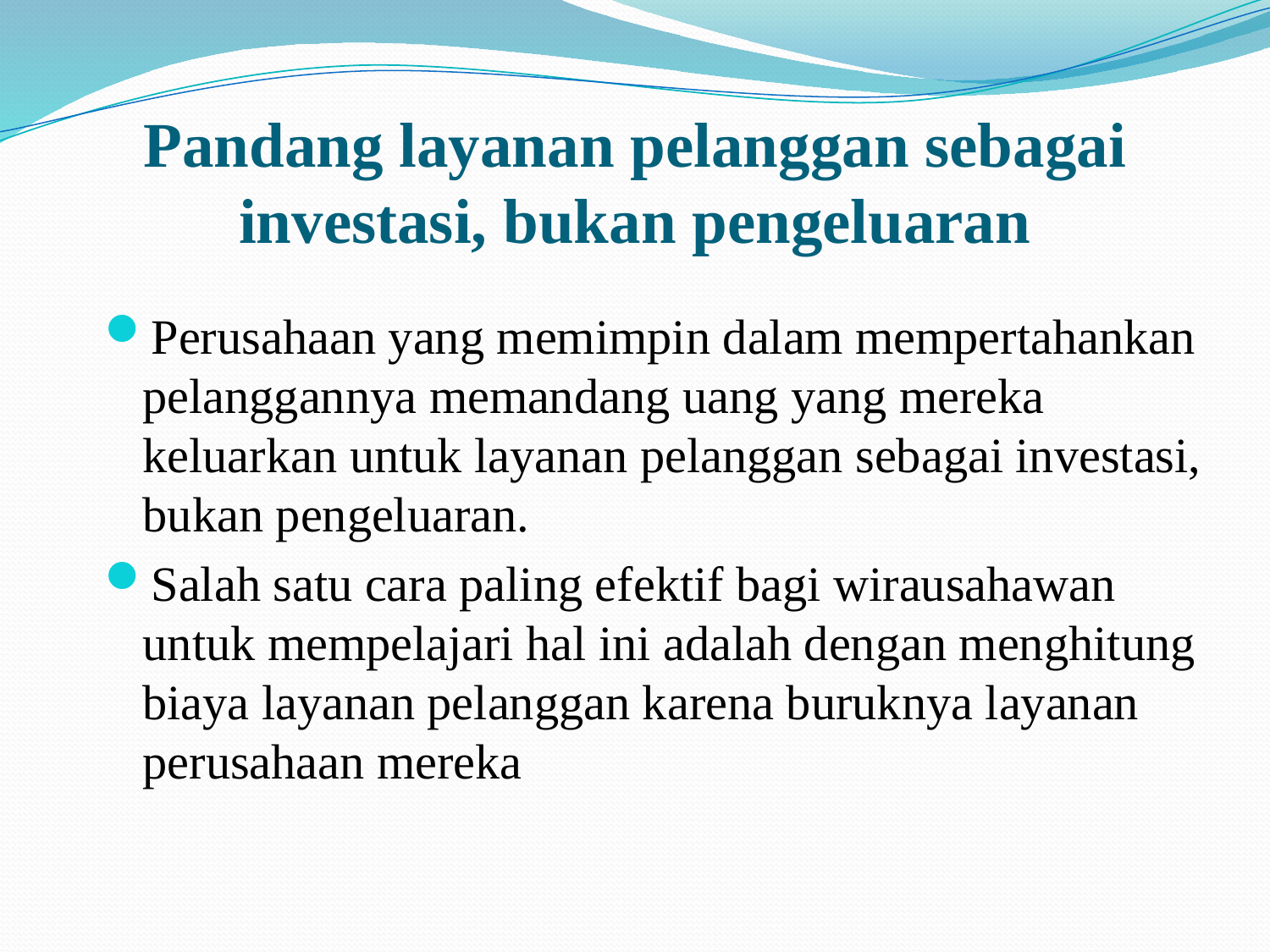

# Pandang layanan pelanggan sebagai investasi, bukan pengeluaran
Perusahaan yang memimpin dalam mempertahankan pelanggannya memandang uang yang mereka keluarkan untuk layanan pelanggan sebagai investasi, bukan pengeluaran.
Salah satu cara paling efektif bagi wirausahawan untuk mempelajari hal ini adalah dengan menghitung biaya layanan pelanggan karena buruknya layanan perusahaan mereka